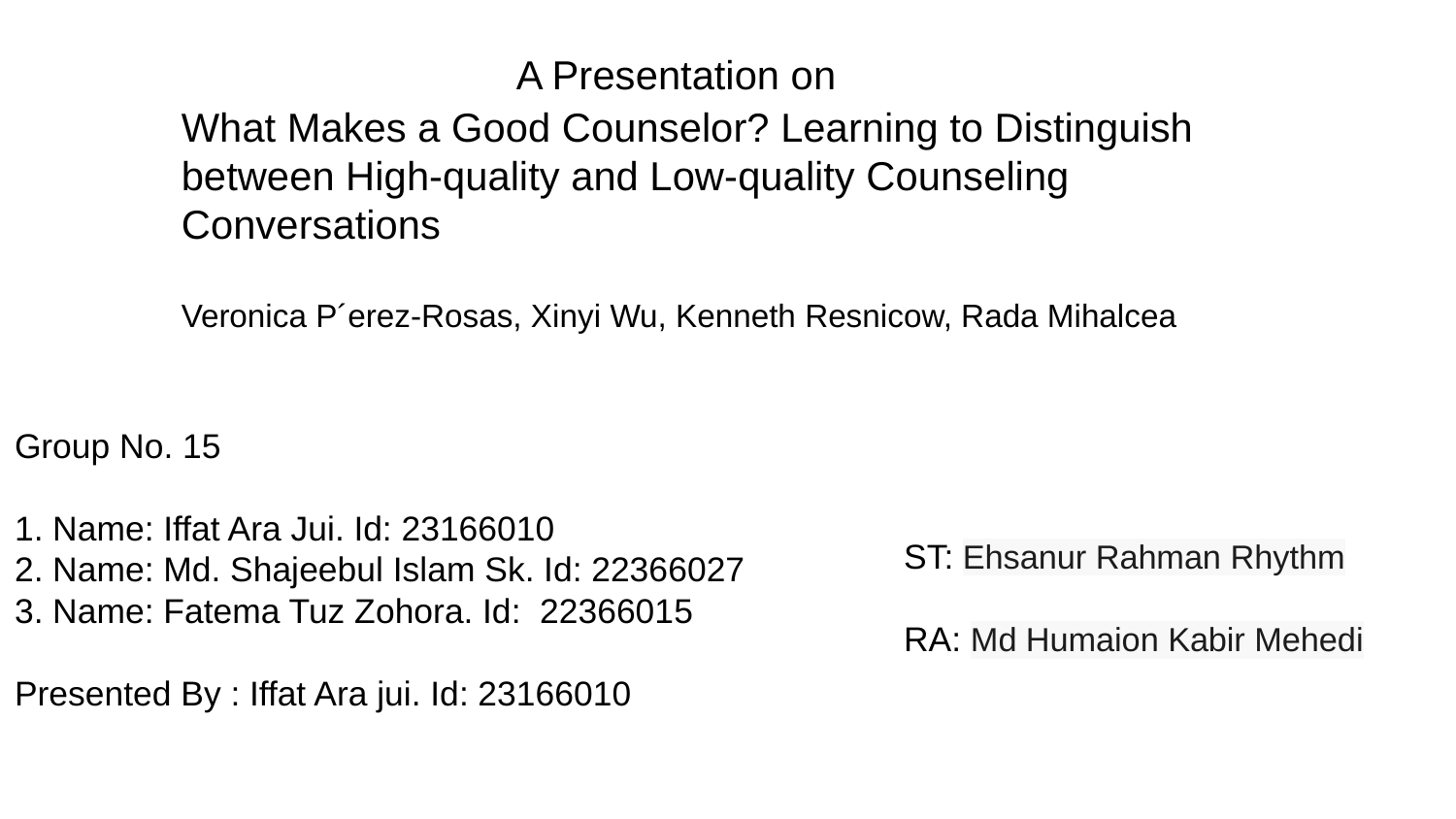

A Presentation on
What Makes a Good Counselor? Learning to Distinguish between High-quality and Low-quality Counseling Conversations
Veronica P´erez-Rosas, Xinyi Wu, Kenneth Resnicow, Rada Mihalcea
Group No. 15
1. Name: Iffat Ara Jui. Id: 23166010
2. Name: Md. Shajeebul Islam Sk. Id: 22366027
3. Name: Fatema Tuz Zohora. Id:  22366015
Presented By : Iffat Ara jui. Id: 23166010

ST: Ehsanur Rahman Rhythm
RA: Md Humaion Kabir Mehedi